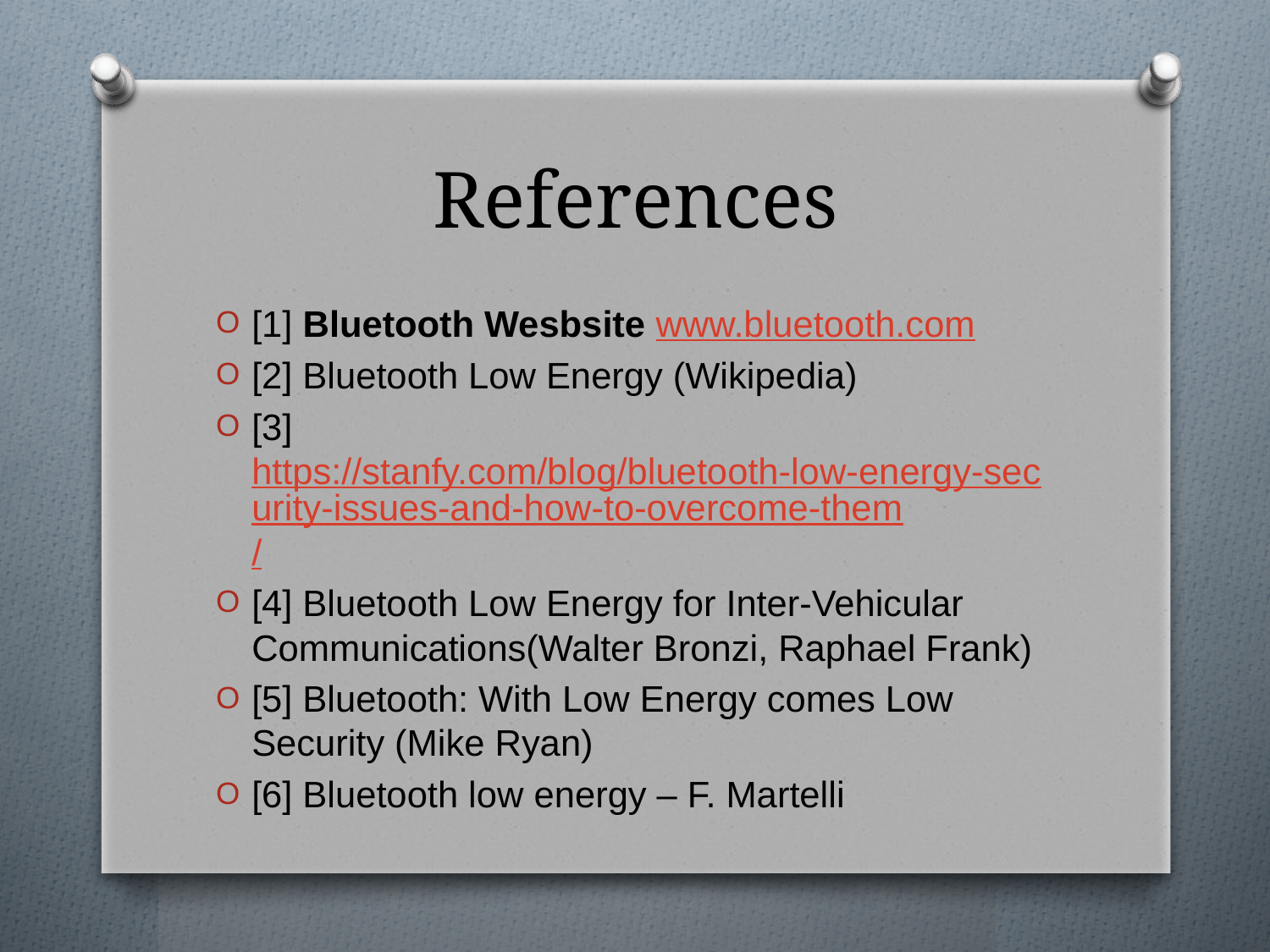

# References
[1] Bluetooth Wesbsite www.bluetooth.com
[2] Bluetooth Low Energy (Wikipedia)
[3] https://stanfy.com/blog/bluetooth-low-energy-security-issues-and-how-to-overcome-them/
[4] Bluetooth Low Energy for Inter-Vehicular Communications(Walter Bronzi, Raphael Frank)
[5] Bluetooth: With Low Energy comes Low Security (Mike Ryan)
[6] Bluetooth low energy – F. Martelli